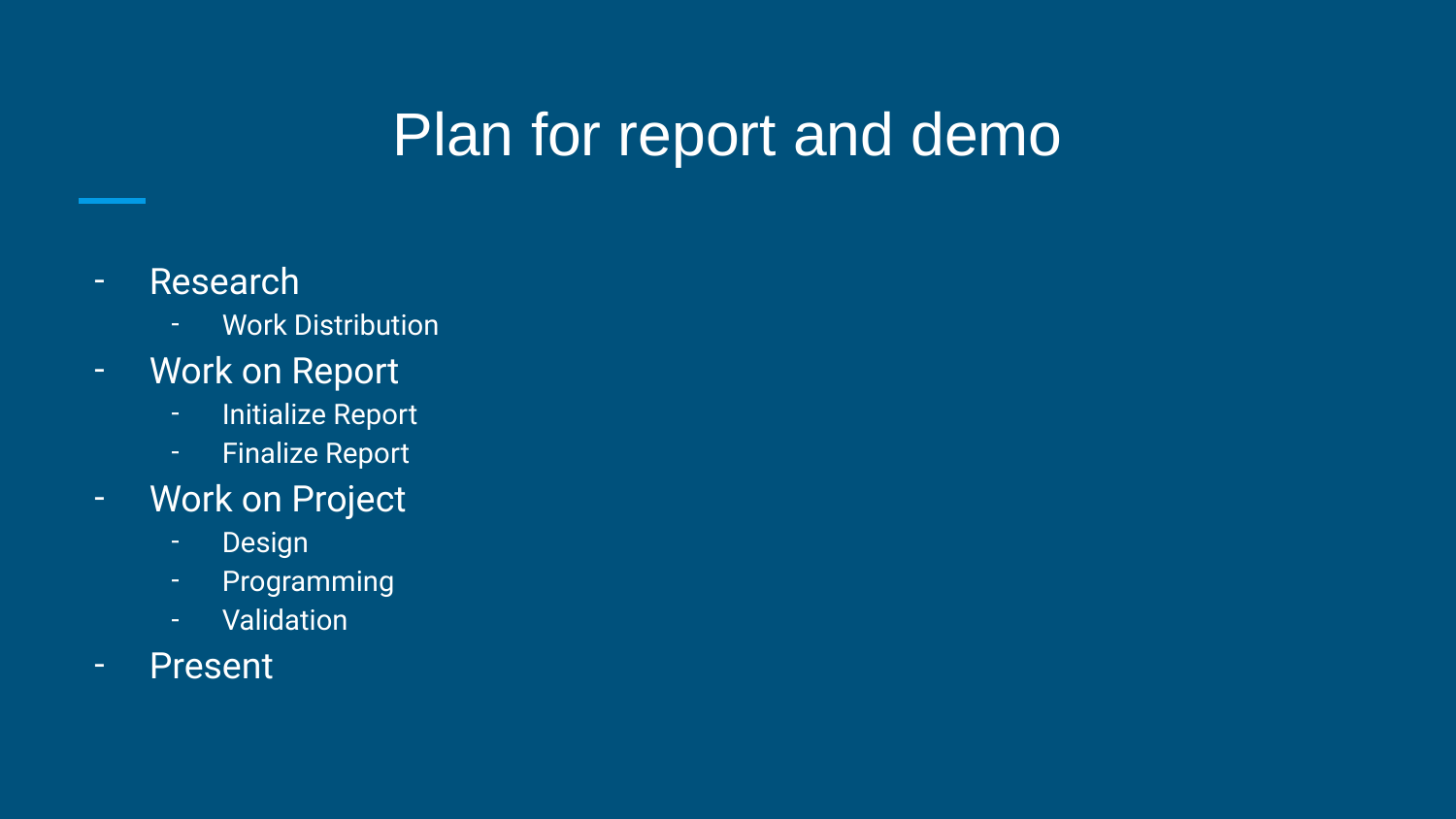

# Plan for report and demo
Research
Work Distribution
Work on Report
Initialize Report
Finalize Report
Work on Project
Design
Programming
Validation
Present